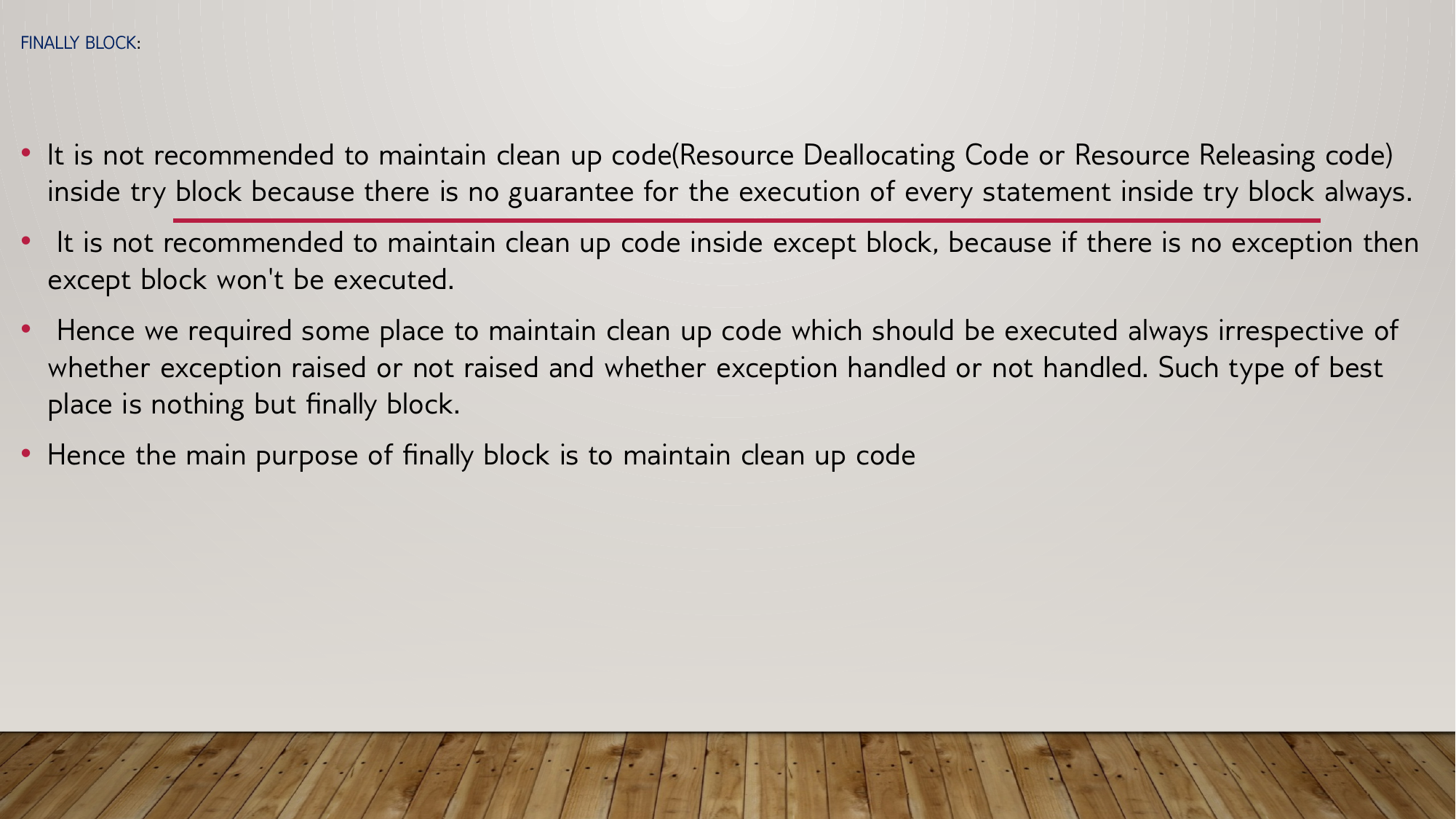

# finally Block:
It is not recommended to maintain clean up code(Resource Deallocating Code or Resource Releasing code) inside try block because there is no guarantee for the execution of every statement inside try block always.
 It is not recommended to maintain clean up code inside except block, because if there is no exception then except block won't be executed.
 Hence we required some place to maintain clean up code which should be executed always irrespective of whether exception raised or not raised and whether exception handled or not handled. Such type of best place is nothing but finally block.
Hence the main purpose of finally block is to maintain clean up code